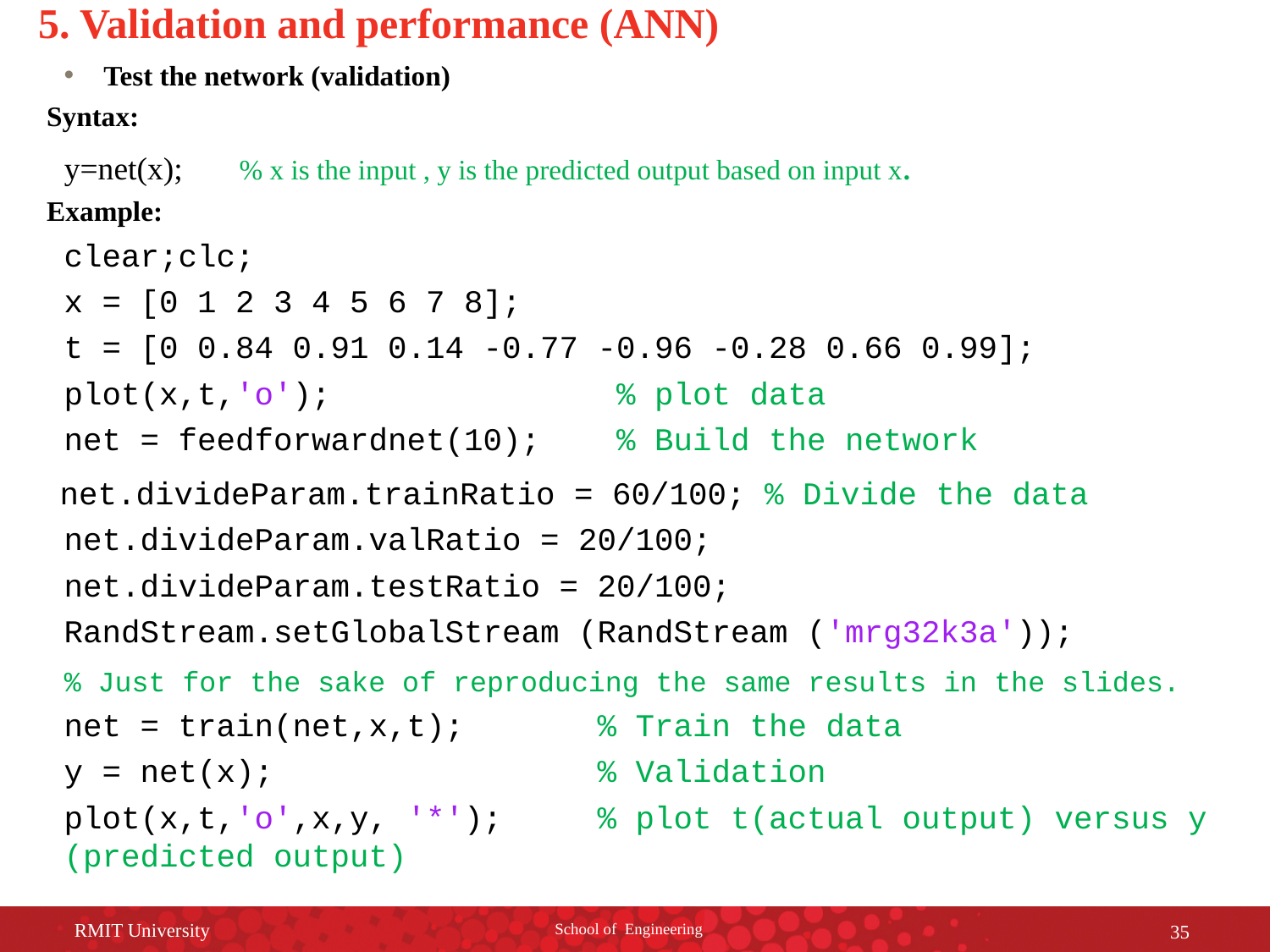

# 5. Validation and performance (ANN)
Test the network (validation)
Syntax:
y=net(x);       % x is the input , y is the predicted output based on input x.
Example:
clear;clc;
x = [0 1 2 3 4 5 6 7 8];
t = [0 0.84 0.91 0.14 -0.77 -0.96 -0.28 0.66 0.99];
plot(x,t,'o');               % plot data
net = feedforwardnet(10);    % Build the network
  net.divideParam.trainRatio = 60/100; % Divide the data
net.divideParam.valRatio = 20/100;
net.divideParam.testRatio = 20/100;
RandStream.setGlobalStream (RandStream ('mrg32k3a'));
% Just for the sake of reproducing the same results in the slides.
net = train(net,x,t);       % Train the data
y = net(x);                 % Validation
plot(x,t,'o',x,y, '*');     % plot t(actual output) versus y (predicted output)

RMIT University
School of  Engineering
35